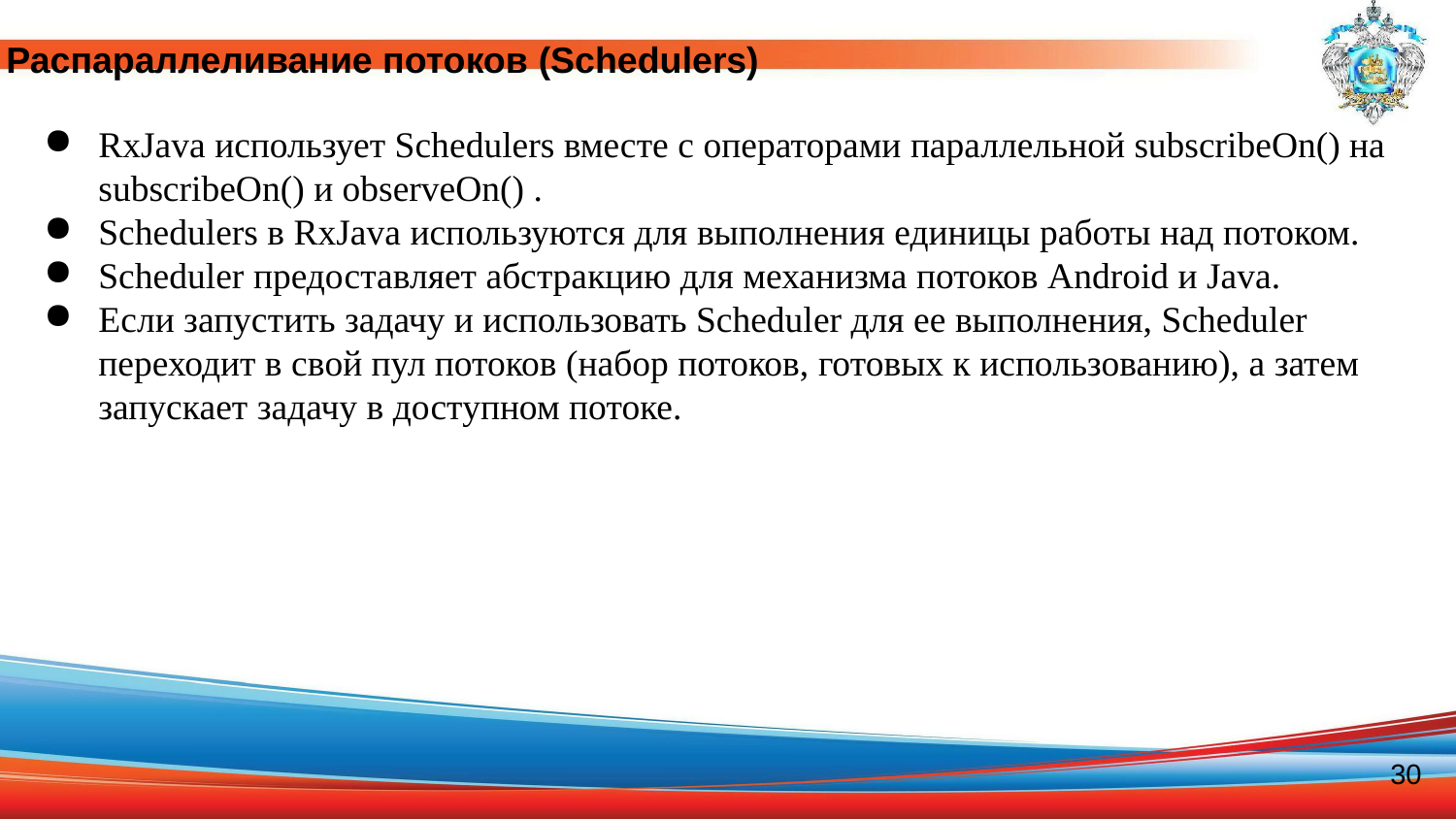

Распараллеливание потоков (Schedulers)
RxJava использует Schedulers вместе с операторами параллельной subscribeOn() на subscribeOn() и observeOn() .
Schedulers в RxJava используются для выполнения единицы работы над потоком.
Scheduler предоставляет абстракцию для механизма потоков Android и Java.
Если запустить задачу и использовать Scheduler для ее выполнения, Scheduler переходит в свой пул потоков (набор потоков, готовых к использованию), а затем запускает задачу в доступном потоке.

30